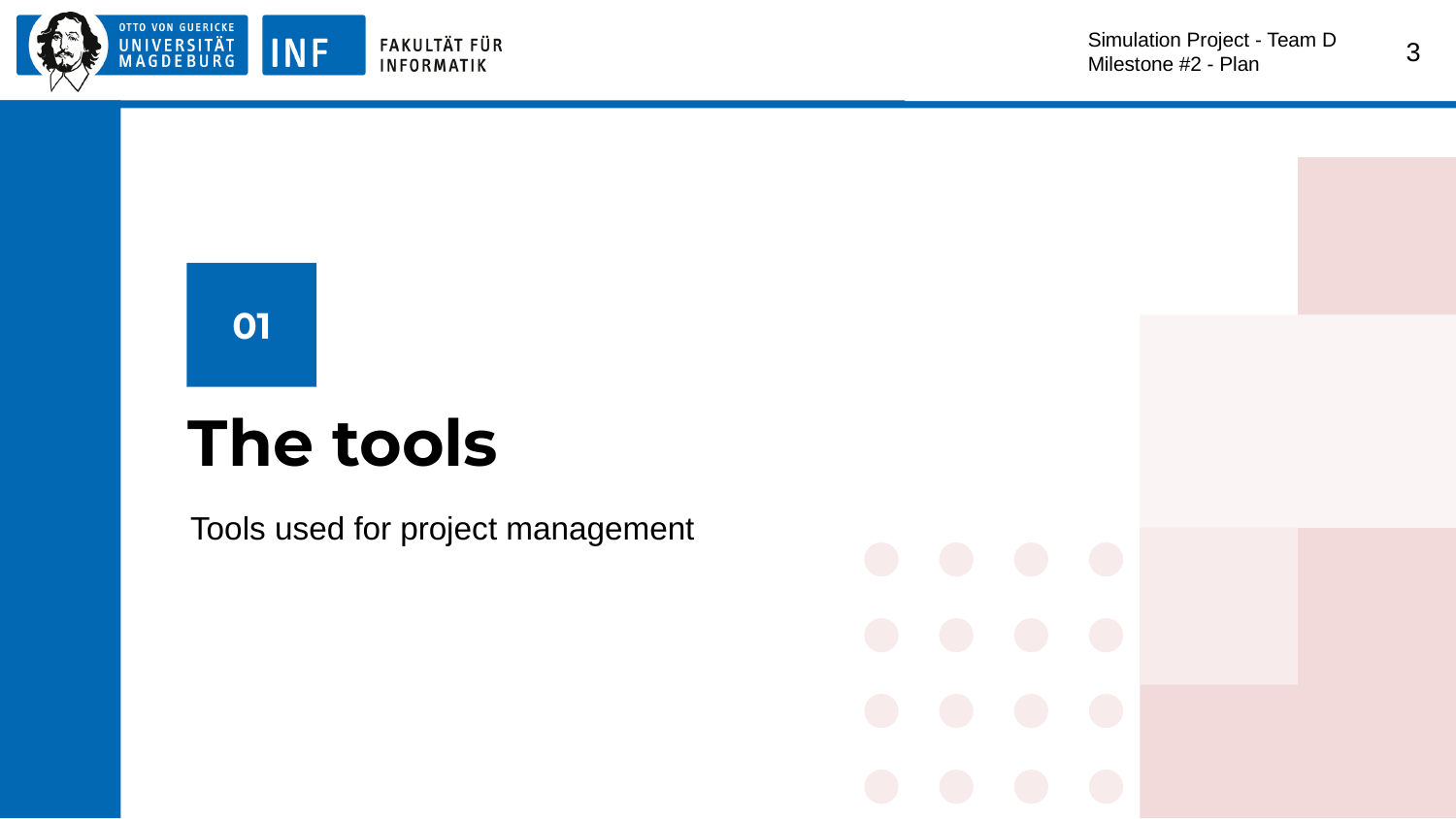

Simulation Project - Team D
Milestone #2 - Plan
3
01
# The tools
Tools used for project management